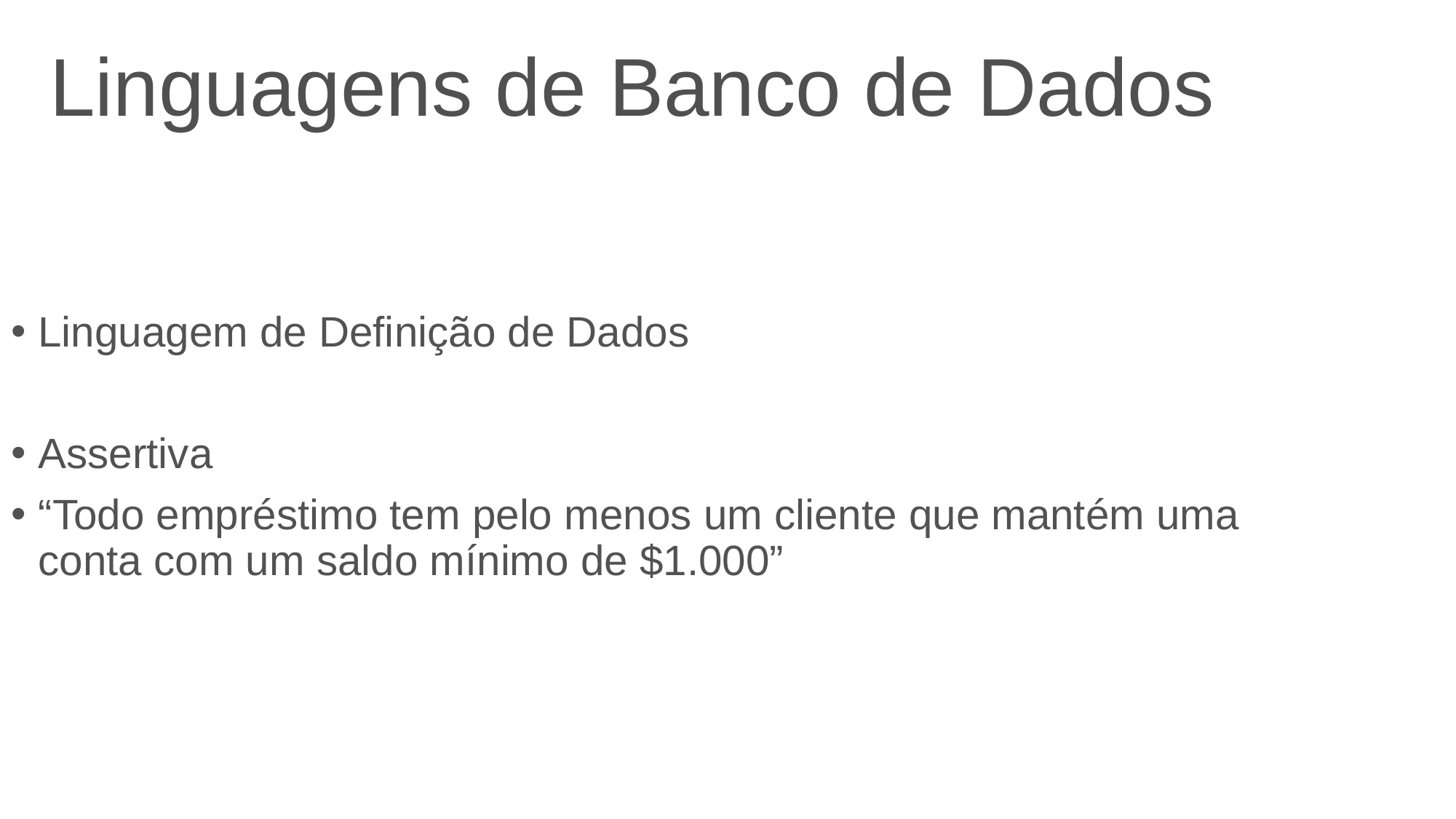

# Linguagens de Banco de Dados
Linguagem de Definição de Dados

Assertiva
“Todo empréstimo tem pelo menos um cliente que mantém uma conta com um saldo mínimo de $1.000”